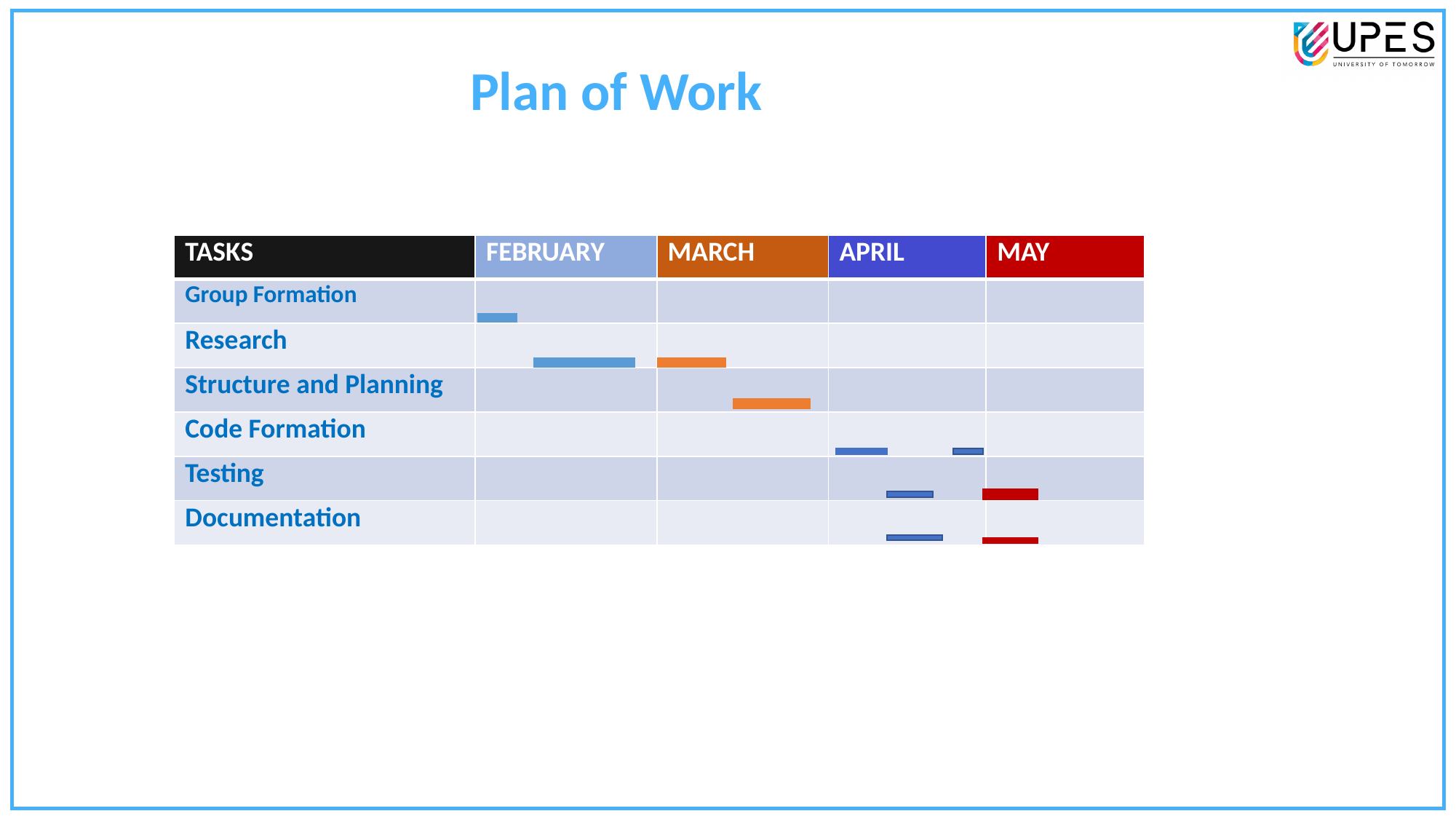

Plan of Work
| TASKS | FEBRUARY | MARCH | APRIL | MAY |
| --- | --- | --- | --- | --- |
| Group Formation |  |  |  |  |
| Research |  |  |  |  |
| Structure and Planning |  |  |  |  |
| Code Formation |  |  |  |  |
| Testing |  |  |  |  |
| Documentation |  |  |  |  |